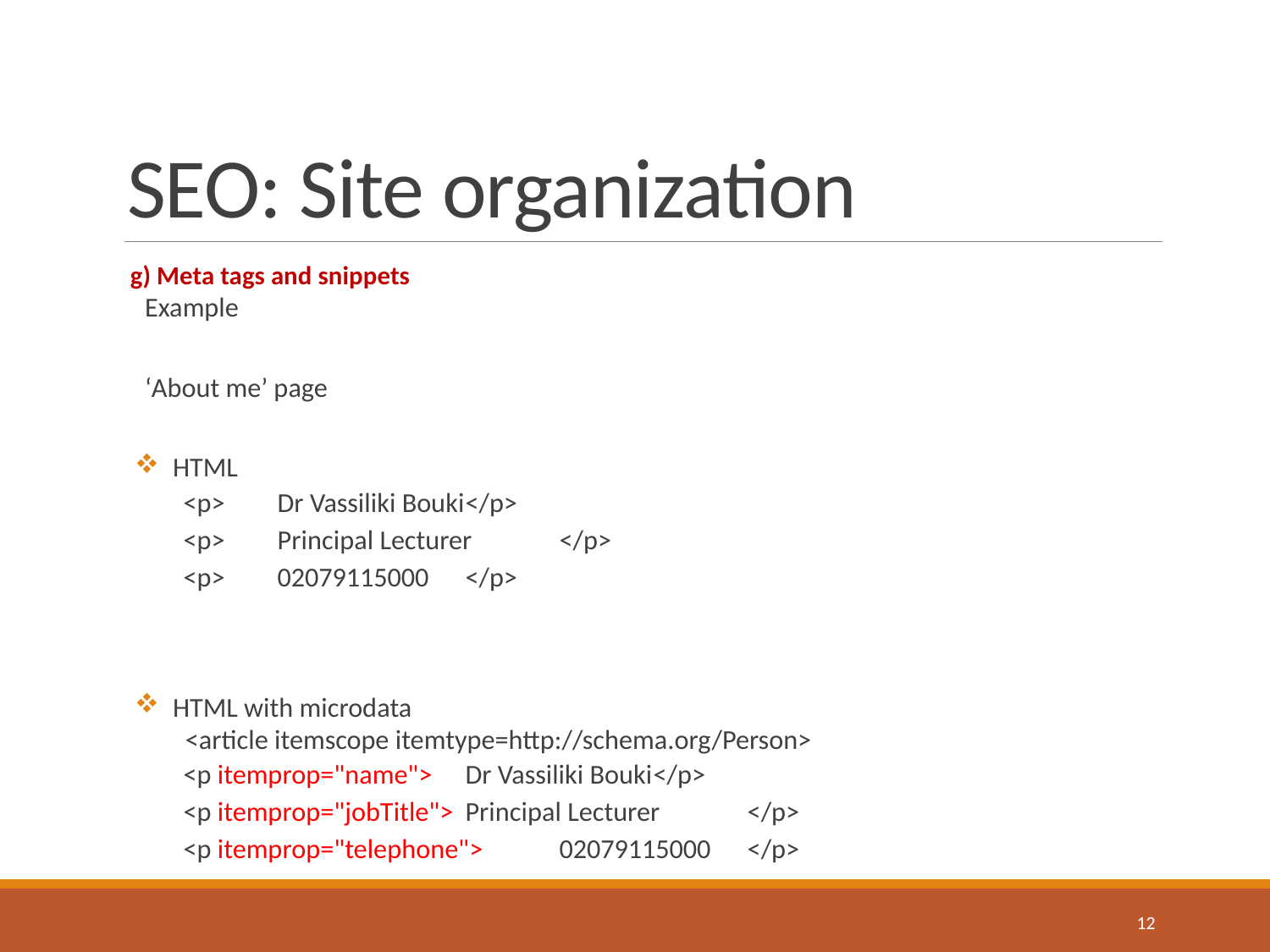

# SEO: Site organization
 g) Meta tags and snippets
Example

‘About me’ page

HTML
<p>	Dr Vassiliki Bouki	</p>
<p>	Principal Lecturer	</p>
<p>	02079115000	</p>

HTML with microdata
<article itemscope itemtype=http://schema.org/Person>
<p itemprop="name">		Dr Vassiliki Bouki	</p>
<p itemprop="jobTitle"> 		Principal Lecturer	</p>
<p itemprop="telephone"> 		02079115000	</p>
12